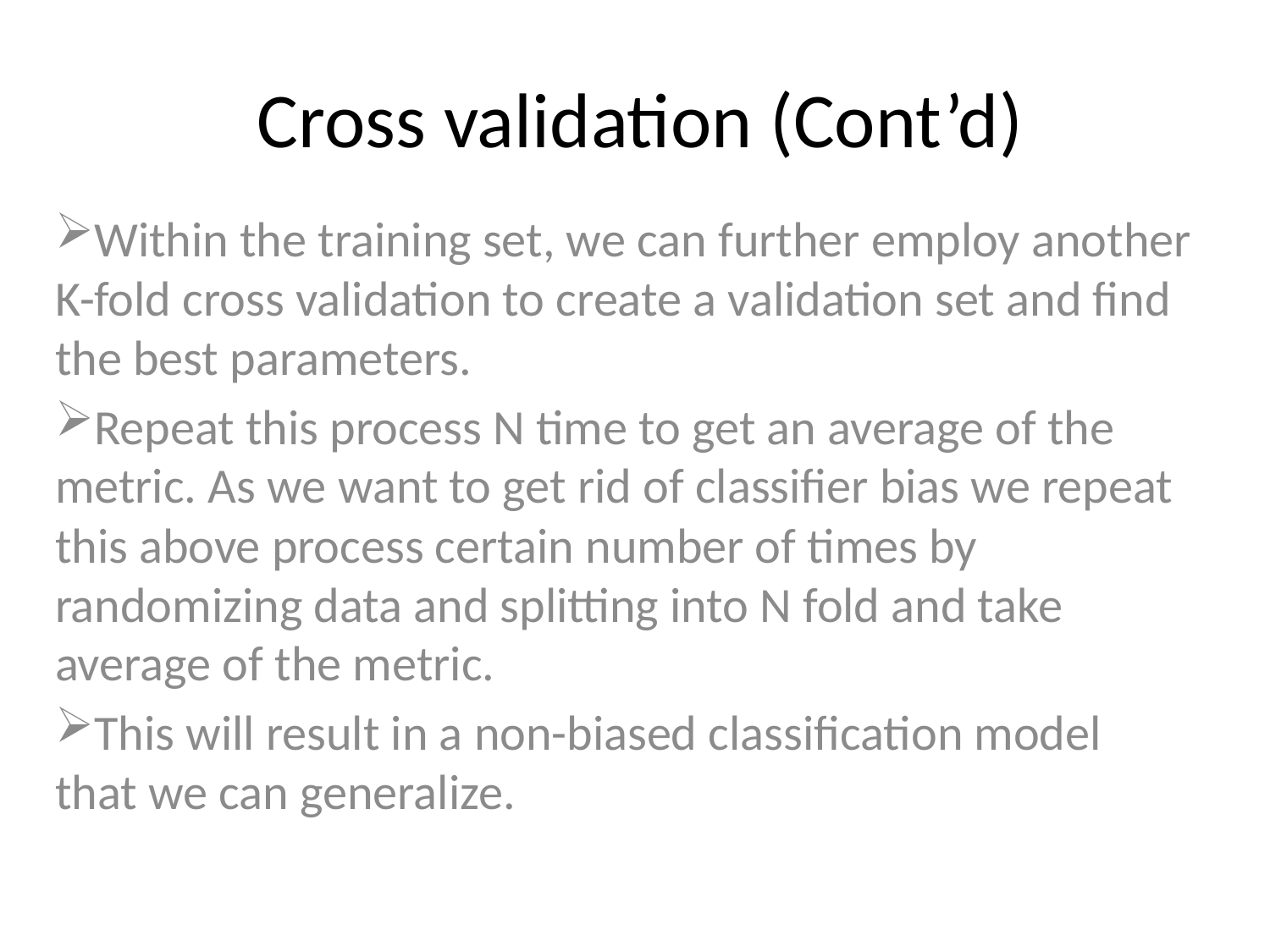

# Cross validation (Cont’d)
Within the training set, we can further employ another K-fold cross validation to create a validation set and find the best parameters.
Repeat this process N time to get an average of the metric. As we want to get rid of classifier bias we repeat this above process certain number of times by randomizing data and splitting into N fold and take average of the metric.
This will result in a non-biased classification model that we can generalize.